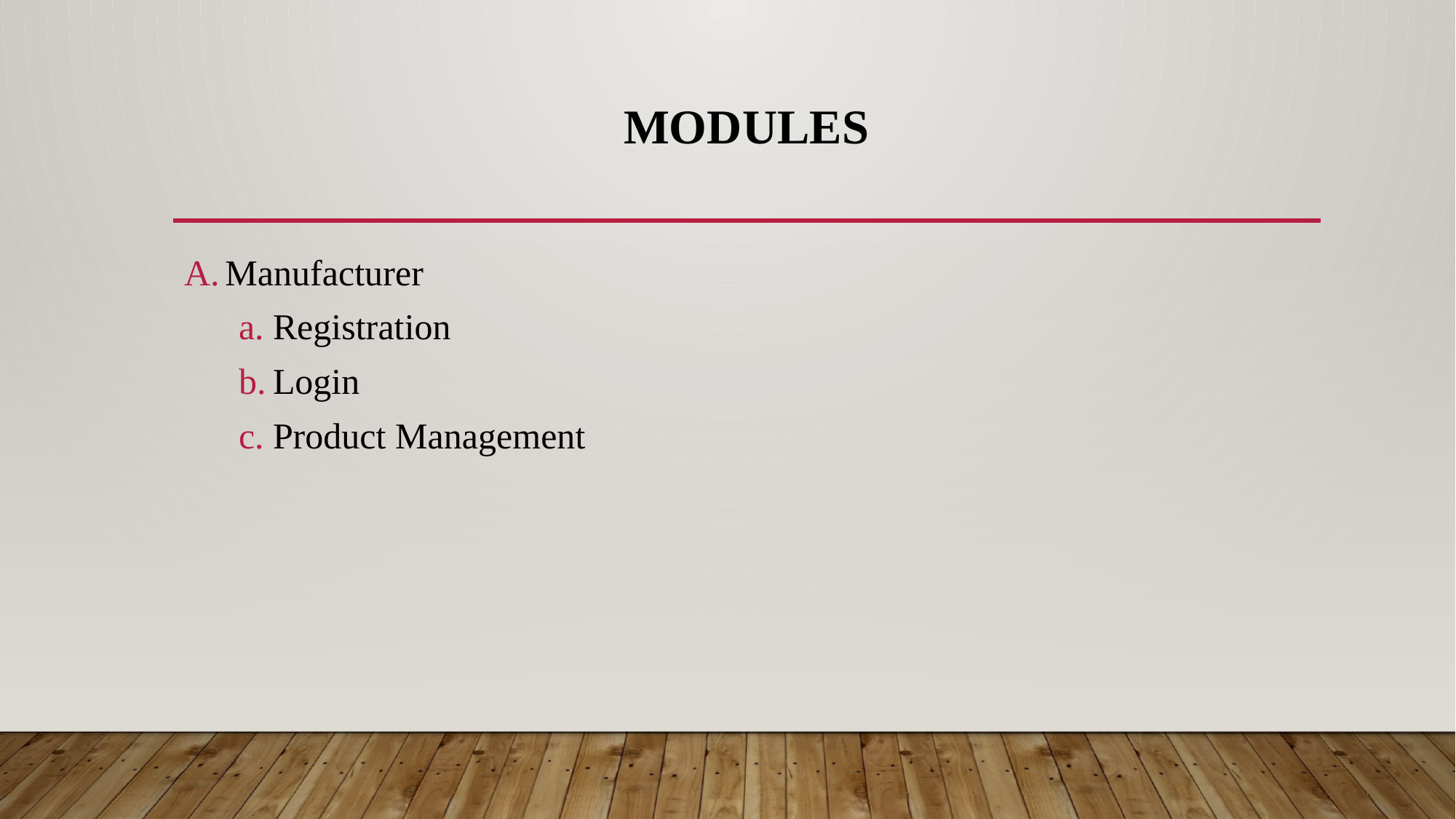

# MODULES
Manufacturer
Registration
Login
Product Management